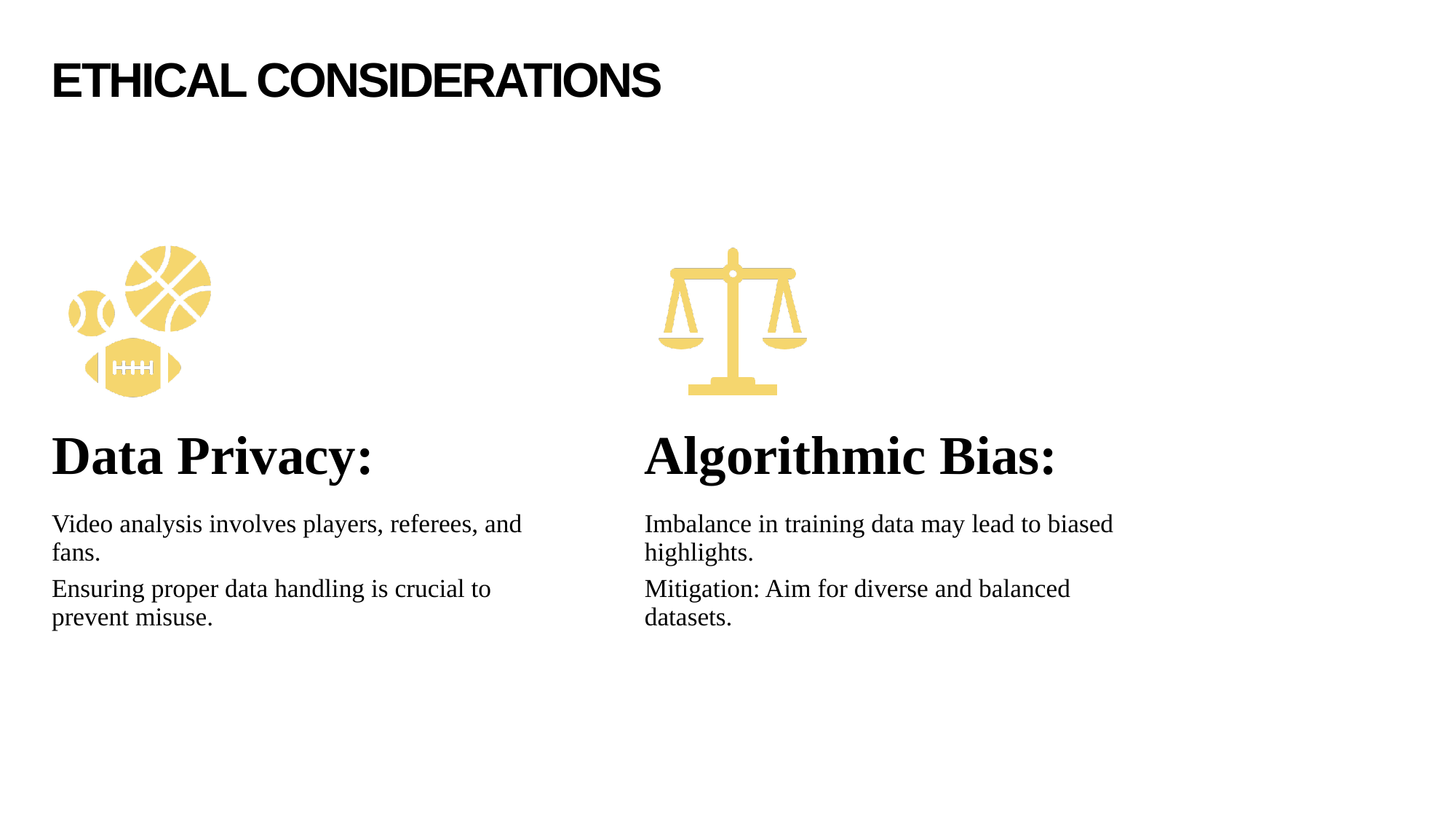

# Ethical Considerations
Data Privacy:
Video analysis involves players, referees, and fans.
Ensuring proper data handling is crucial to prevent misuse.
Algorithmic Bias:
Imbalance in training data may lead to biased highlights.
Mitigation: Aim for diverse and balanced datasets.
5